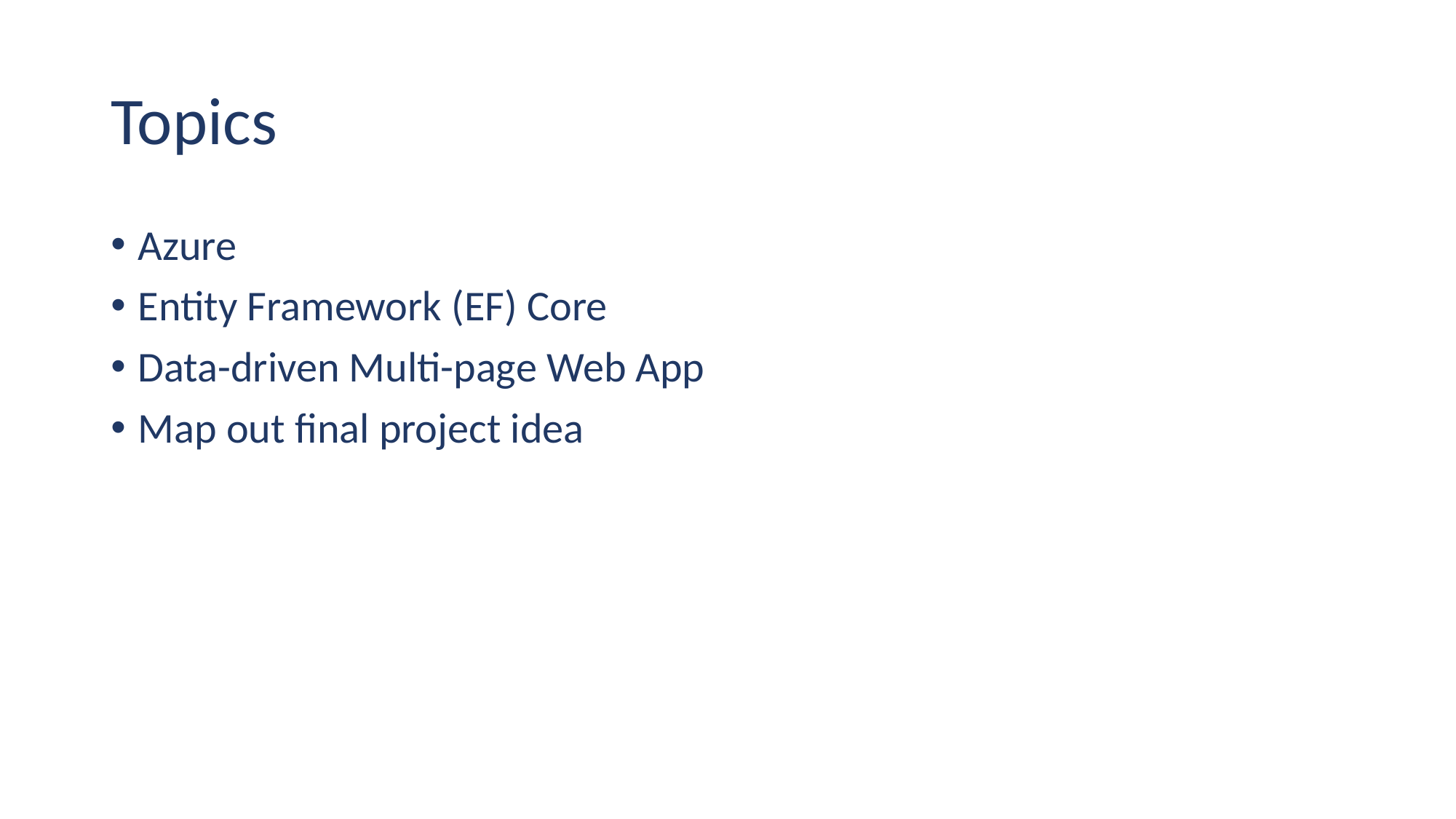

# Topics
Azure
Entity Framework (EF) Core
Data-driven Multi-page Web App
Map out final project idea